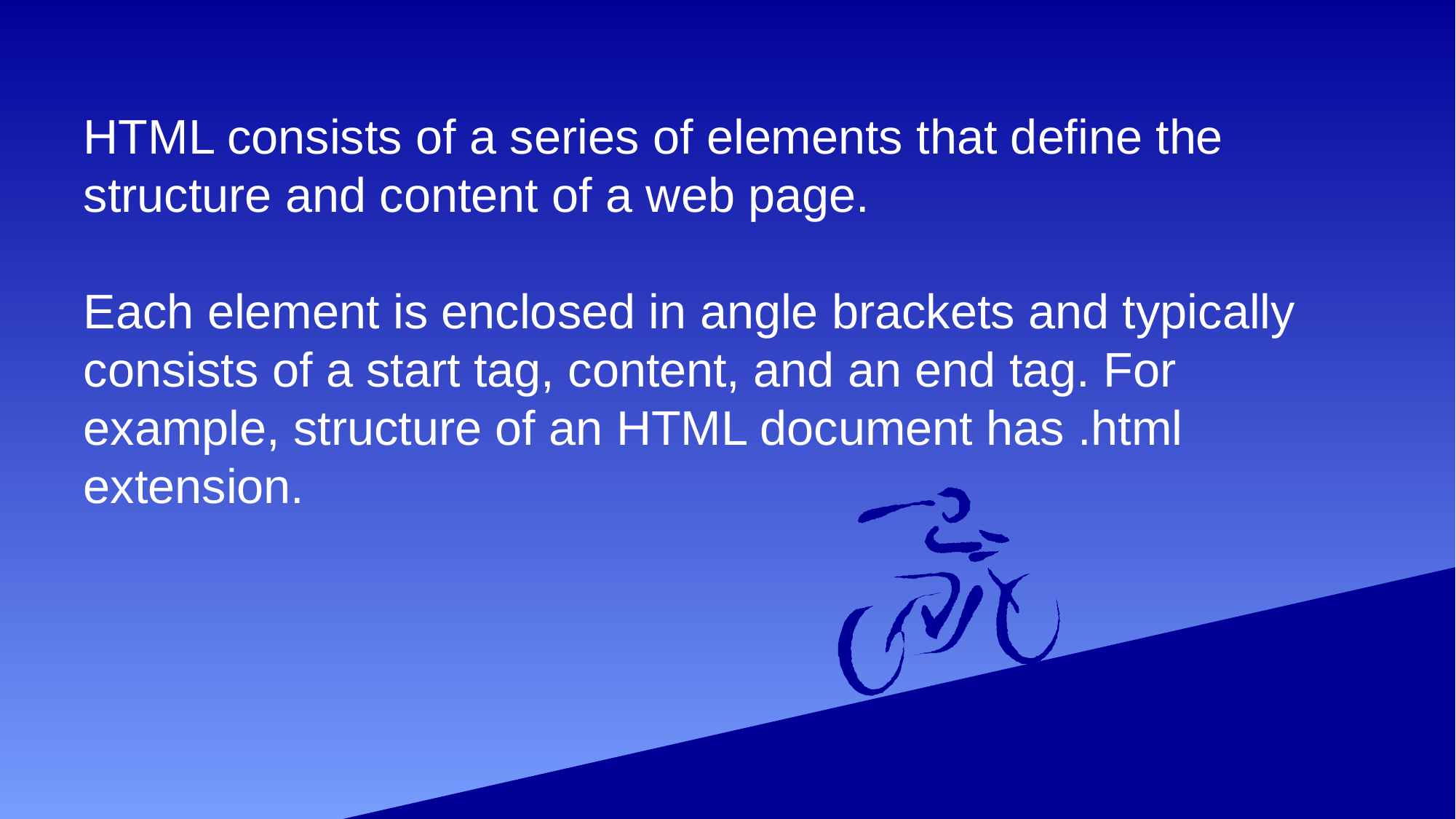

HTML consists of a series of elements that define the structure and content of a web page.
Each element is enclosed in angle brackets and typically consists of a start tag, content, and an end tag. For example, structure of an HTML document has .html extension.